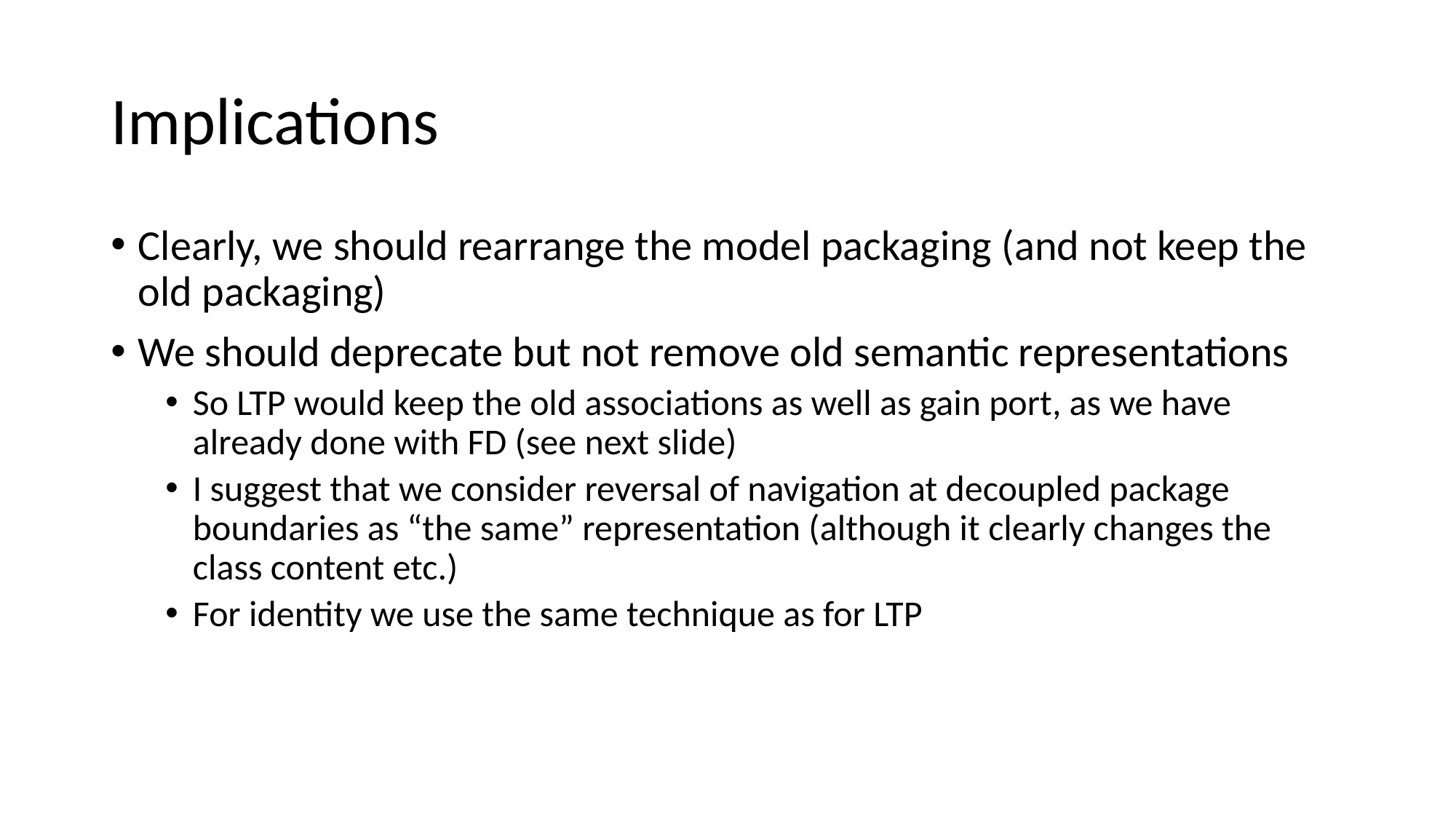

# Implications
Clearly, we should rearrange the model packaging (and not keep the old packaging)
We should deprecate but not remove old semantic representations
So LTP would keep the old associations as well as gain port, as we have already done with FD (see next slide)
I suggest that we consider reversal of navigation at decoupled package boundaries as “the same” representation (although it clearly changes the class content etc.)
For identity we use the same technique as for LTP